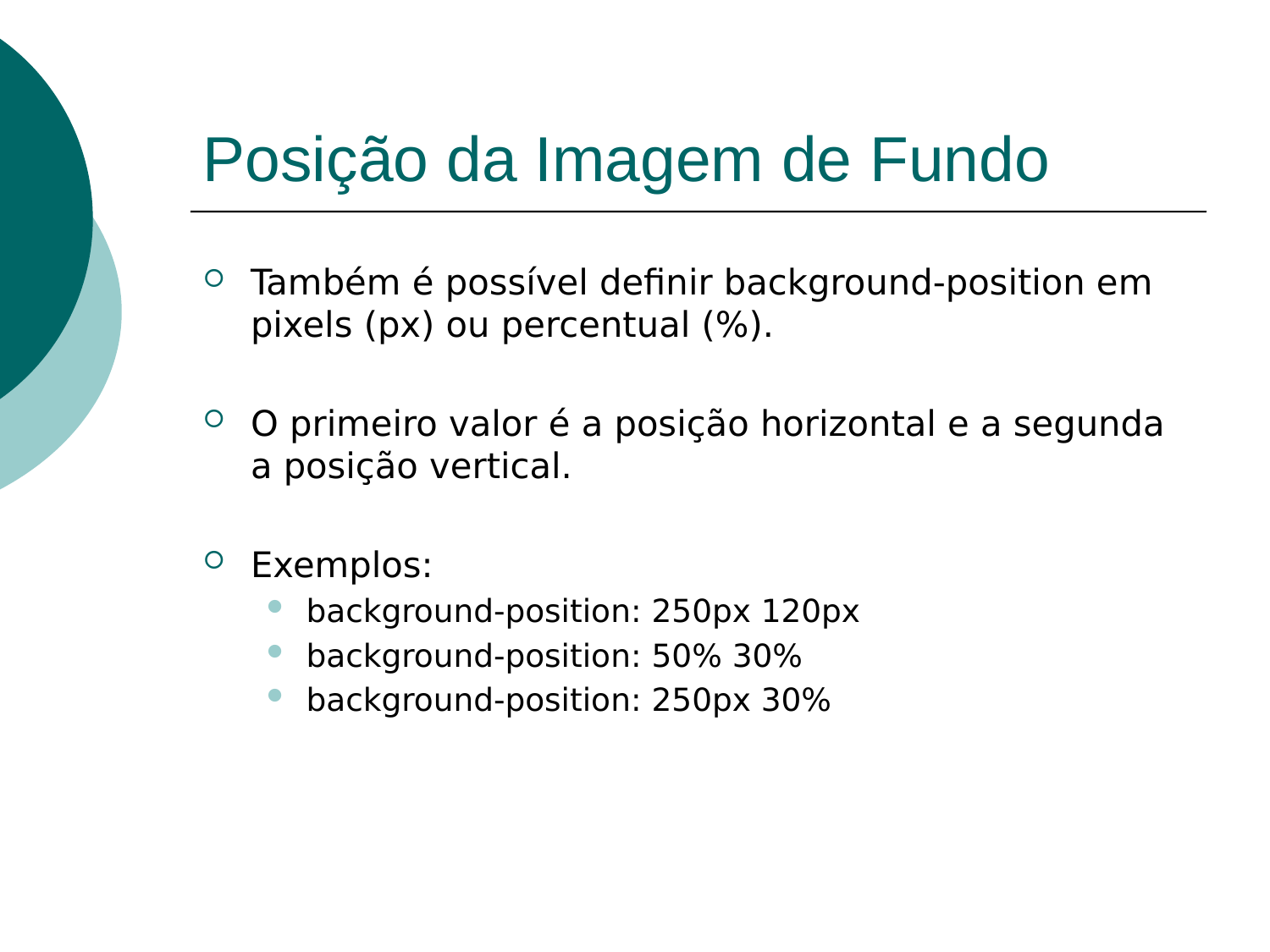

# Posição da Imagem de Fundo
Também é possível definir background-position em pixels (px) ou percentual (%).

O primeiro valor é a posição horizontal e a segunda a posição vertical.

Exemplos:
background-position: 250px 120px
background-position: 50% 30%
background-position: 250px 30%